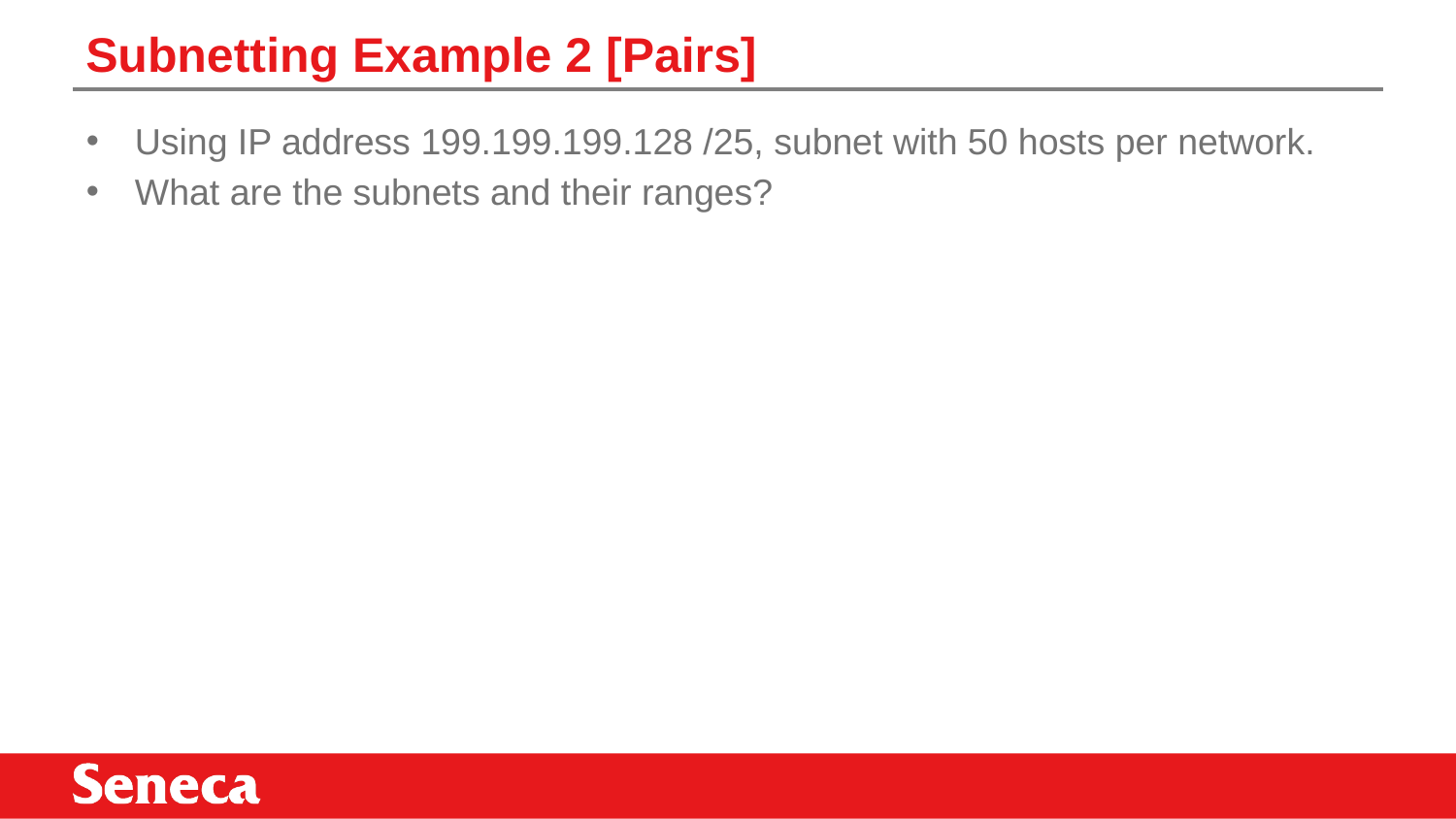

# Subnetting Example 2 [Pairs]
Using IP address 199.199.199.128 /25, subnet with 50 hosts per network.
What are the subnets and their ranges?